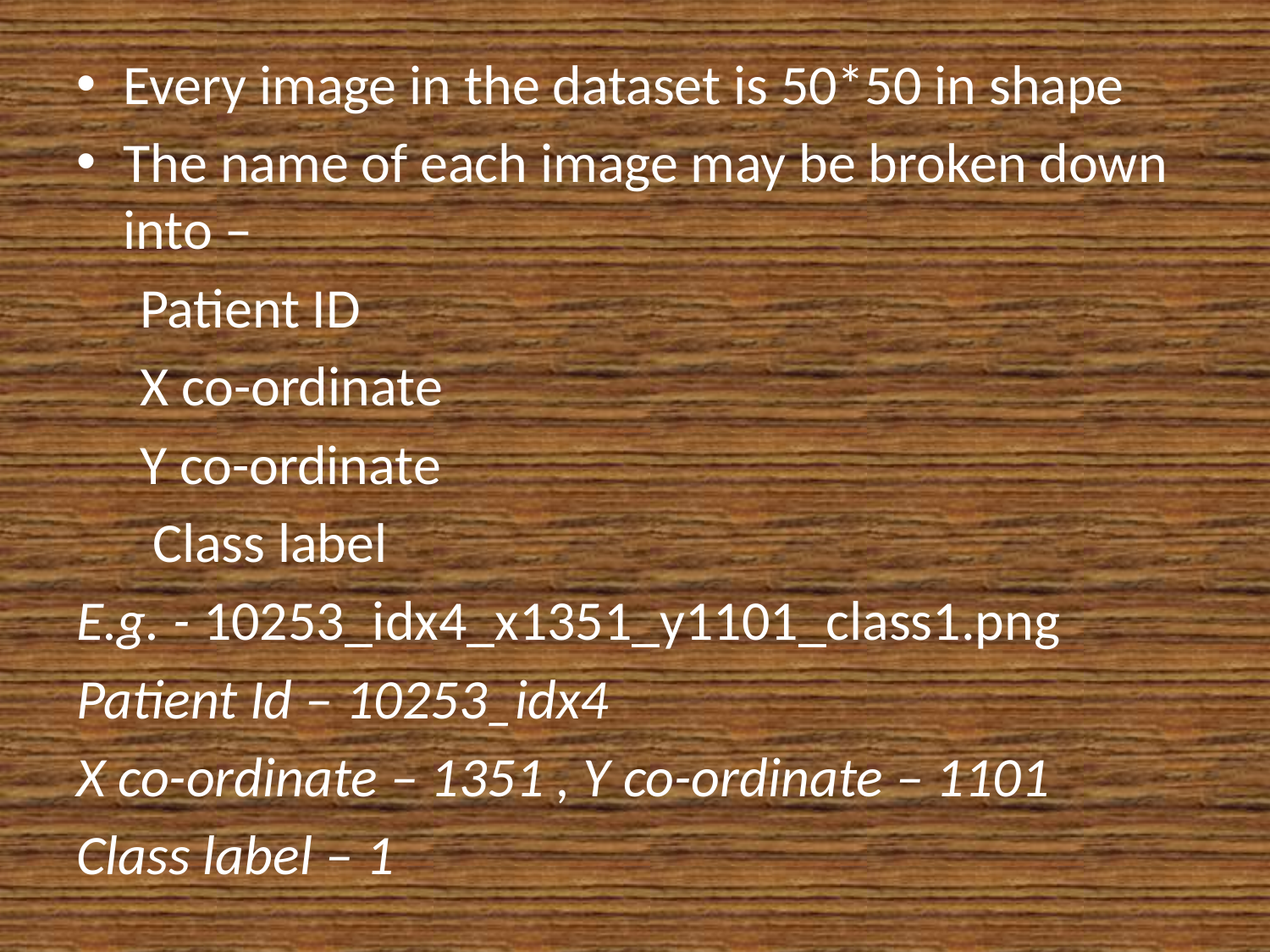

Every image in the dataset is 50*50 in shape
The name of each image may be broken down into –
     Patient ID
     X co-ordinate
     Y co-ordinate
      Class label
E.g. - 10253_idx4_x1351_y1101_class1.png
Patient Id – 10253_idx4
X co-ordinate – 1351 , Y co-ordinate – 1101
Class label – 1